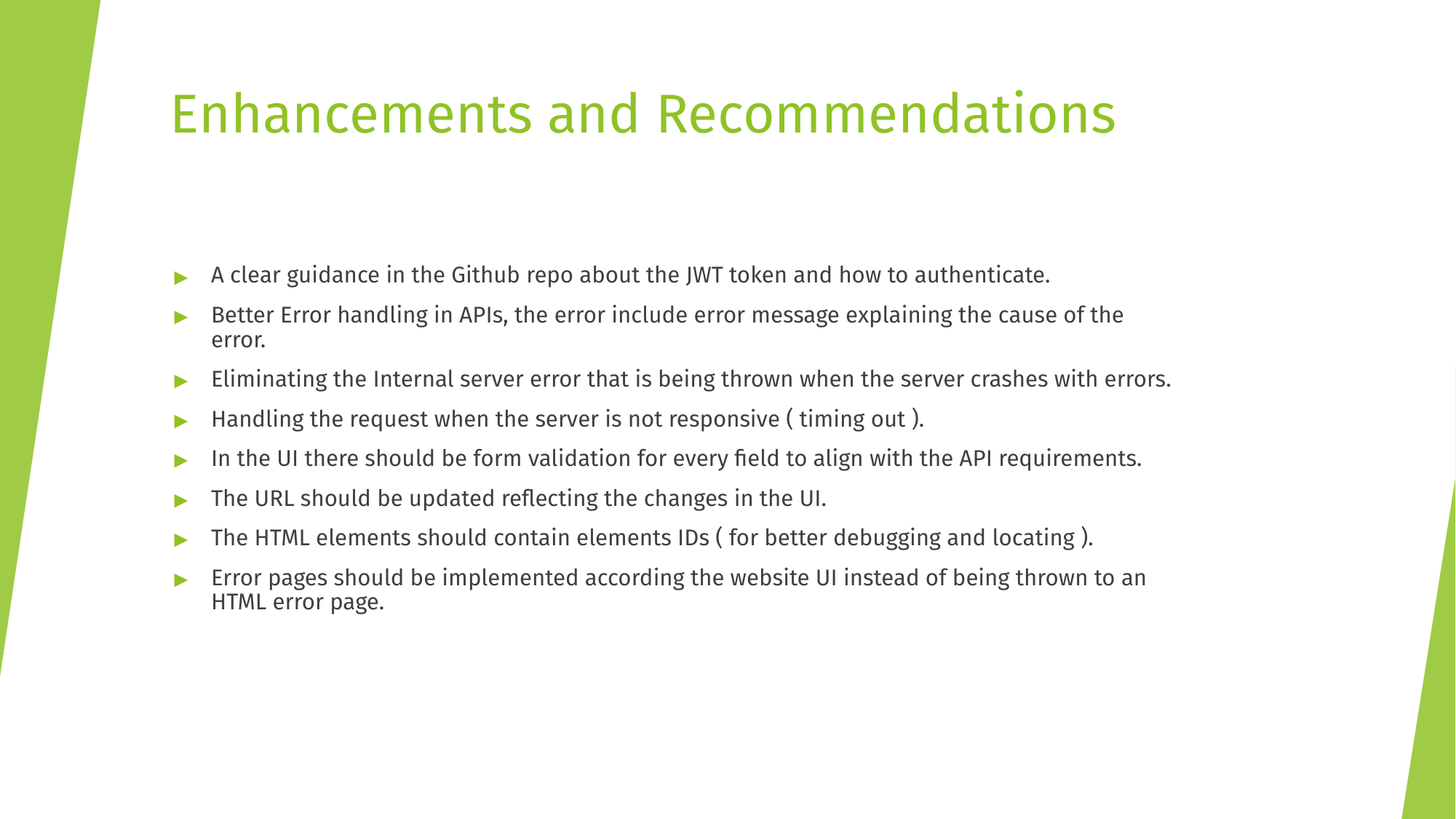

# Enhancements and Recommendations
A clear guidance in the Github repo about the JWT token and how to authenticate.
Better Error handling in APIs, the error include error message explaining the cause of the error.
Eliminating the Internal server error that is being thrown when the server crashes with errors.
Handling the request when the server is not responsive ( timing out ).
In the UI there should be form validation for every field to align with the API requirements.
The URL should be updated reflecting the changes in the UI.
The HTML elements should contain elements IDs ( for better debugging and locating ).
Error pages should be implemented according the website UI instead of being thrown to an HTML error page.